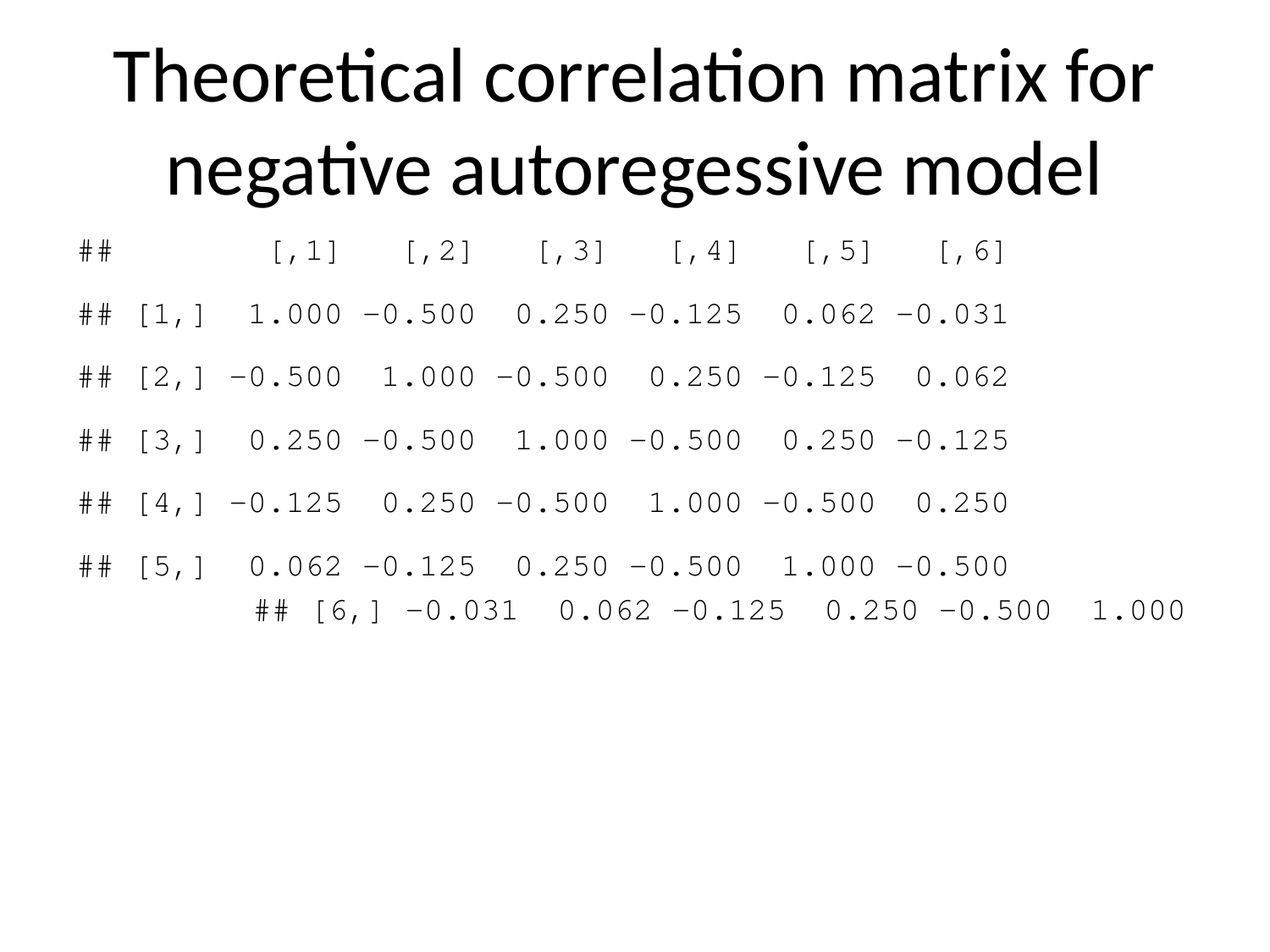

# Theoretical correlation matrix for negative autoregessive model
##        [,1]   [,2]   [,3]   [,4]   [,5]   [,6]
## [1,]  1.000 -0.500  0.250 -0.125  0.062 -0.031
## [2,] -0.500  1.000 -0.500  0.250 -0.125  0.062
## [3,]  0.250 -0.500  1.000 -0.500  0.250 -0.125
## [4,] -0.125  0.250 -0.500  1.000 -0.500  0.250
## [5,]  0.062 -0.125  0.250 -0.500  1.000 -0.500
## [6,] -0.031  0.062 -0.125  0.250 -0.500  1.000